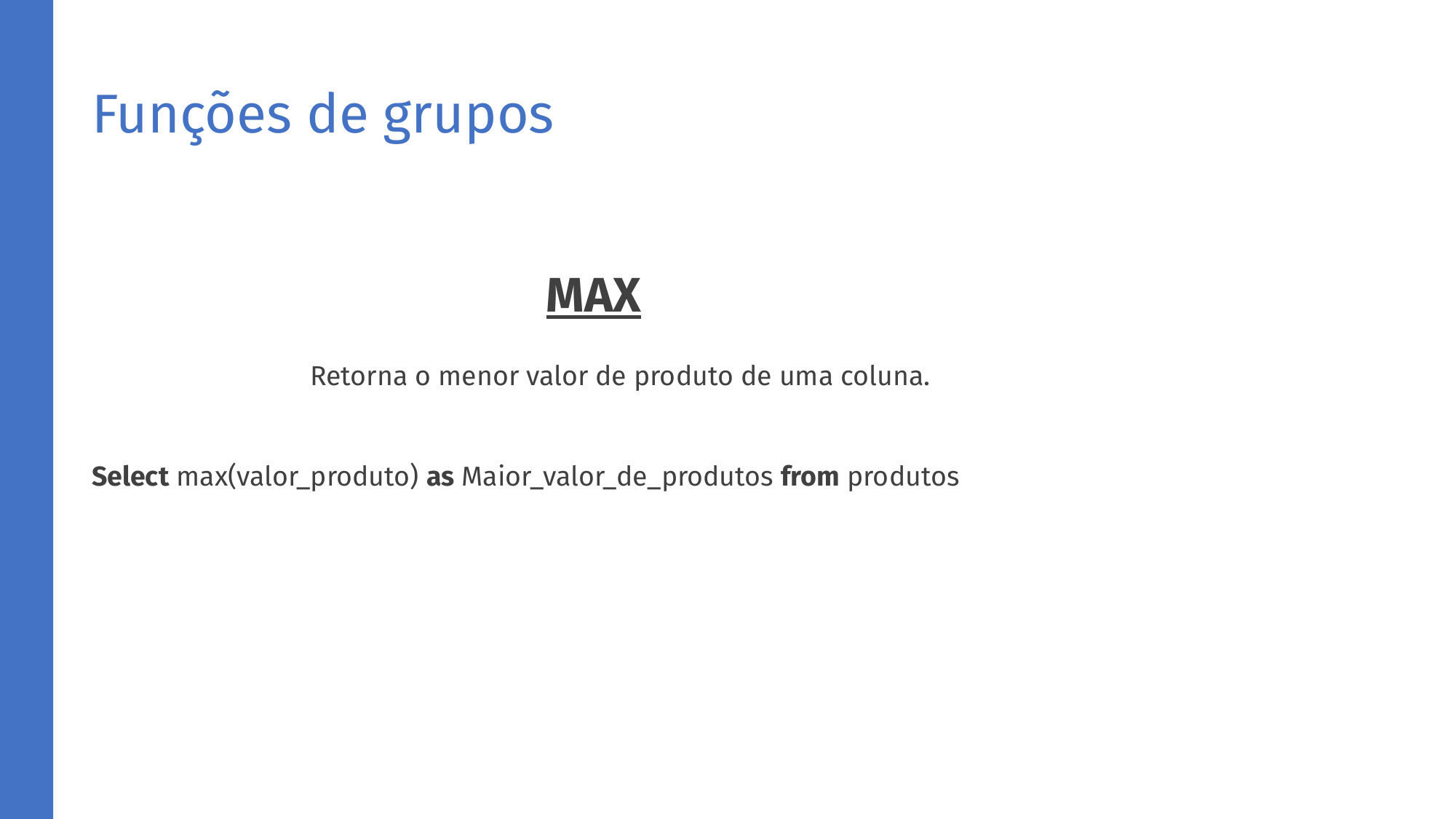

# Funções de grupos
MAX
		Retorna o menor valor de produto de uma coluna.

Select max(valor_produto) as Maior_valor_de_produtos from produtos